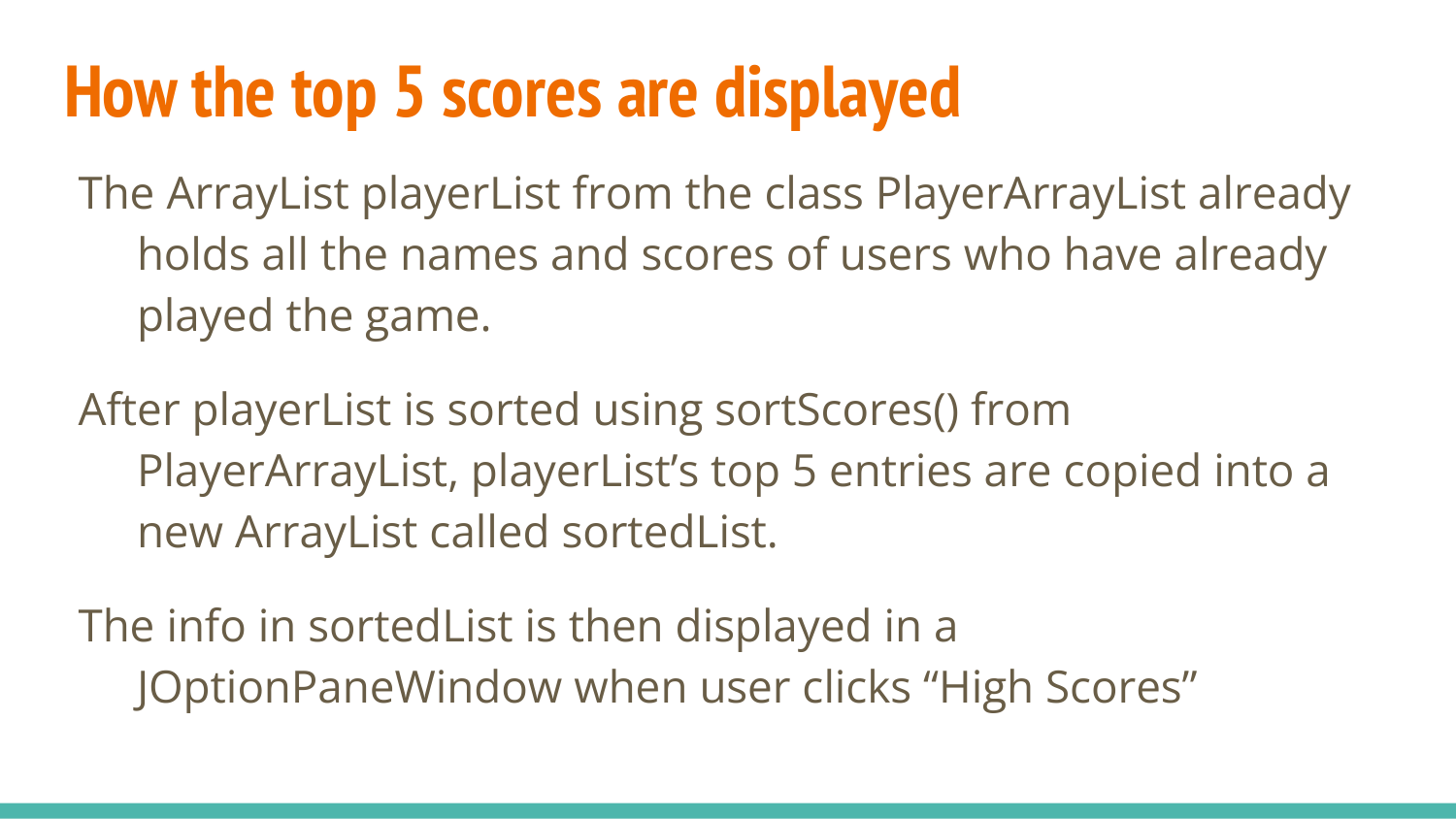

# How the top 5 scores are displayed
The ArrayList playerList from the class PlayerArrayList already holds all the names and scores of users who have already played the game.
After playerList is sorted using sortScores() from PlayerArrayList, playerList’s top 5 entries are copied into a new ArrayList called sortedList.
The info in sortedList is then displayed in a JOptionPaneWindow when user clicks “High Scores”